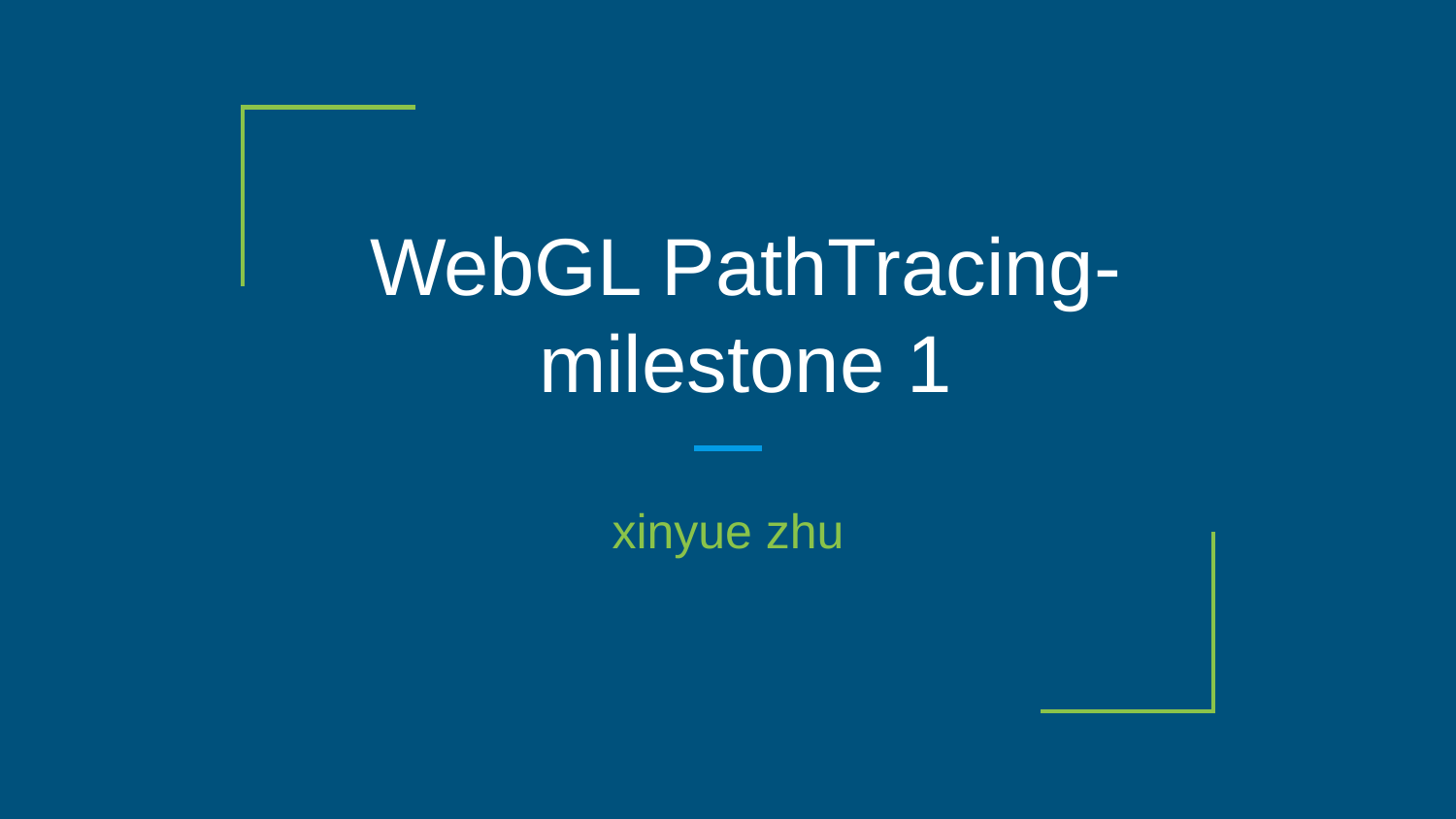

# WebGL PathTracing- milestone 1
xinyue zhu